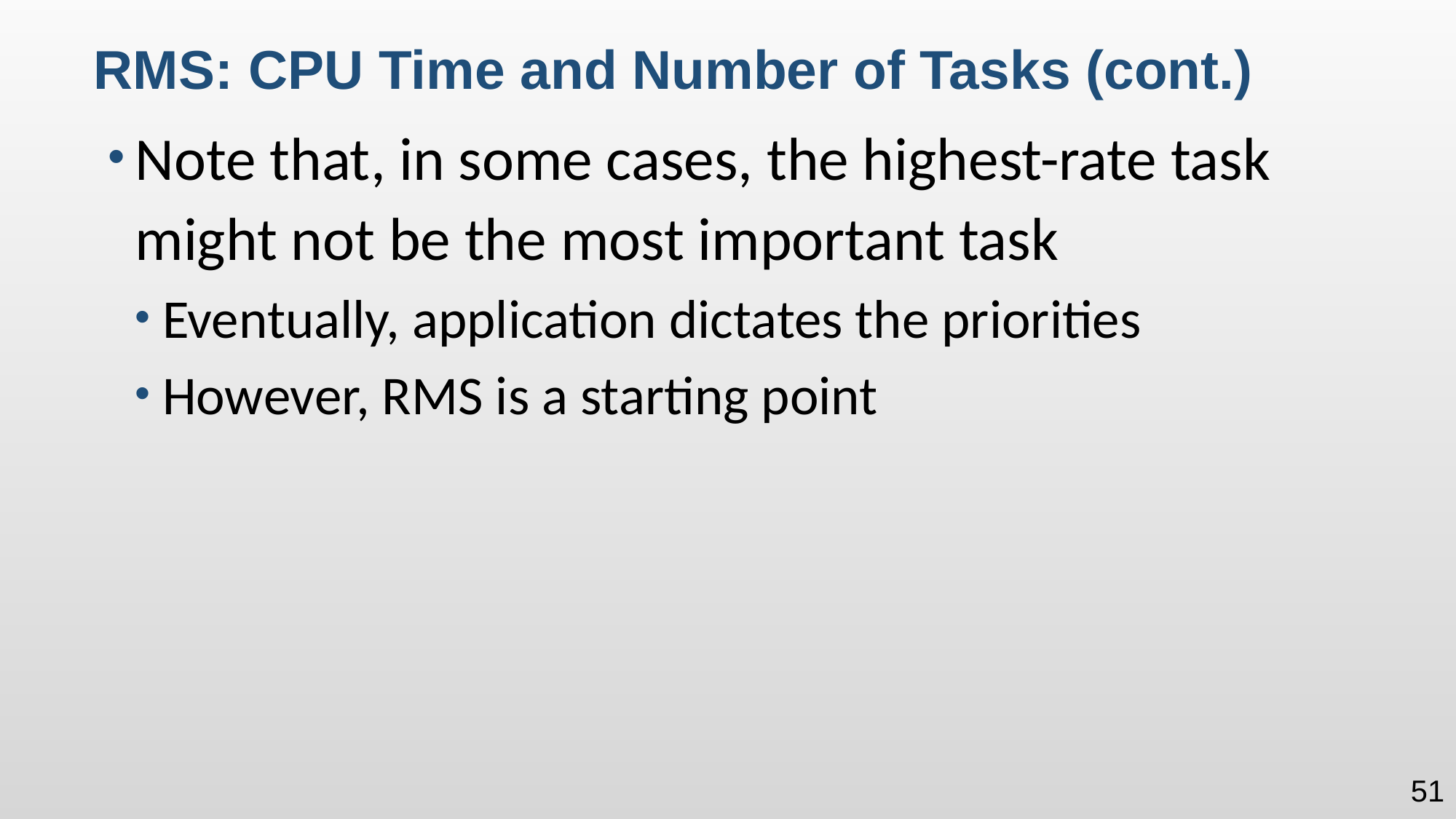

RMS: CPU Time and Number of Tasks (cont.)
Note that, in some cases, the highest-rate task might not be the most important task
Eventually, application dictates the priorities
However, RMS is a starting point

51